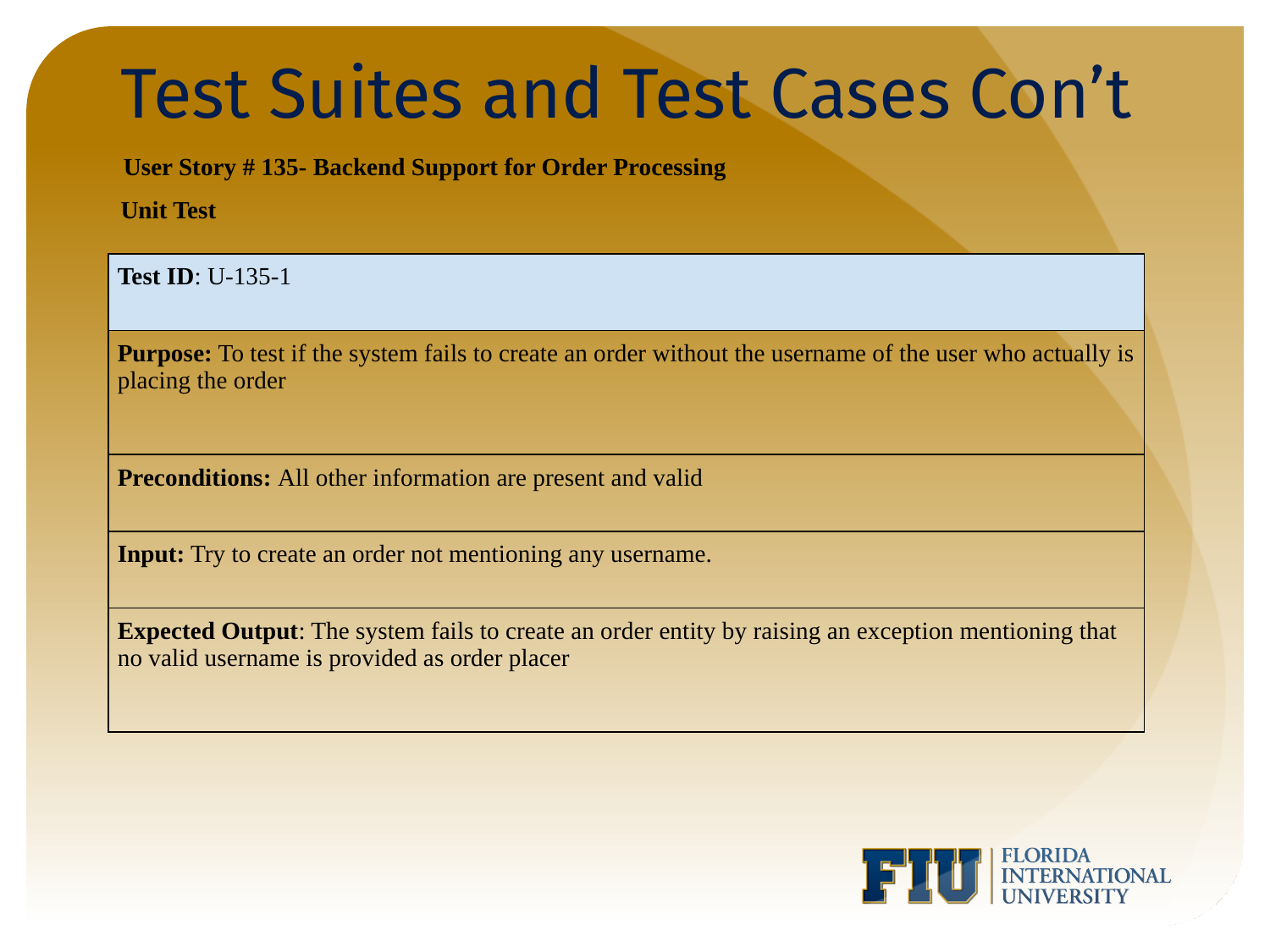

# Test Suites and Test Cases Con’t
User Story # 135- Backend Support for Order Processing
Unit Test

| Test ID: U-135-1 |
| --- |
| Purpose: To test if the system fails to create an order without the username of the user who actually is placing the order |
| Preconditions: All other information are present and valid |
| Input: Try to create an order not mentioning any username. |
| Expected Output: The system fails to create an order entity by raising an exception mentioning that no valid username is provided as order placer |